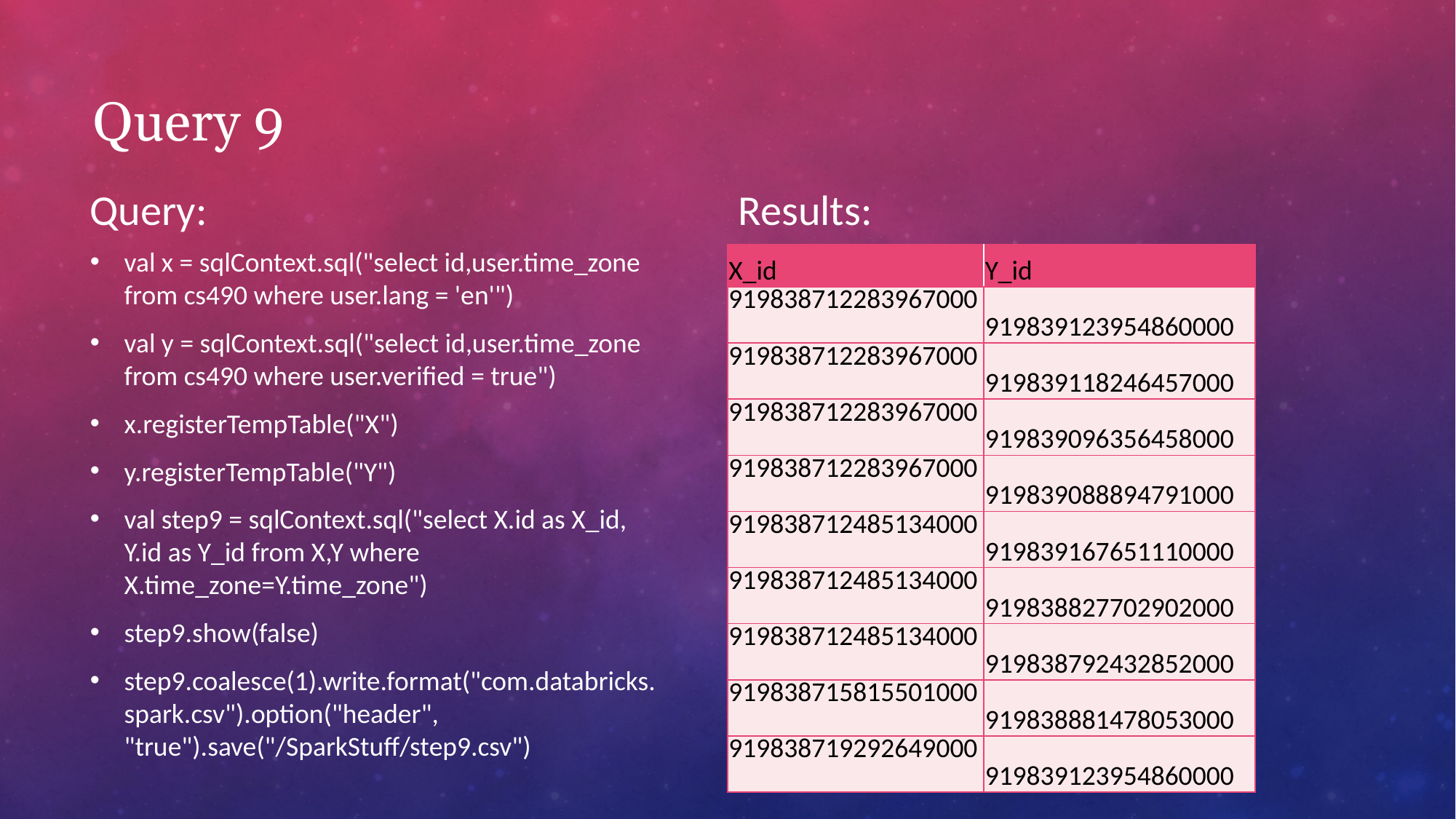

# Query 9
Query:
Results:
val x = sqlContext.sql("select id,user.time_zone from cs490 where user.lang = 'en'")
val y = sqlContext.sql("select id,user.time_zone from cs490 where user.verified = true")
x.registerTempTable("X")
y.registerTempTable("Y")
val step9 = sqlContext.sql("select X.id as X_id, Y.id as Y_id from X,Y where X.time_zone=Y.time_zone")
step9.show(false)
step9.coalesce(1).write.format("com.databricks.spark.csv").option("header", "true").save("/SparkStuff/step9.csv")

| X\_id | Y\_id |
| --- | --- |
| 919838712283967000 | 919839123954860000 |
| 919838712283967000 | 919839118246457000 |
| 919838712283967000 | 919839096356458000 |
| 919838712283967000 | 919839088894791000 |
| 919838712485134000 | 919839167651110000 |
| 919838712485134000 | 919838827702902000 |
| 919838712485134000 | 919838792432852000 |
| 919838715815501000 | 919838881478053000 |
| 919838719292649000 | 919839123954860000 |